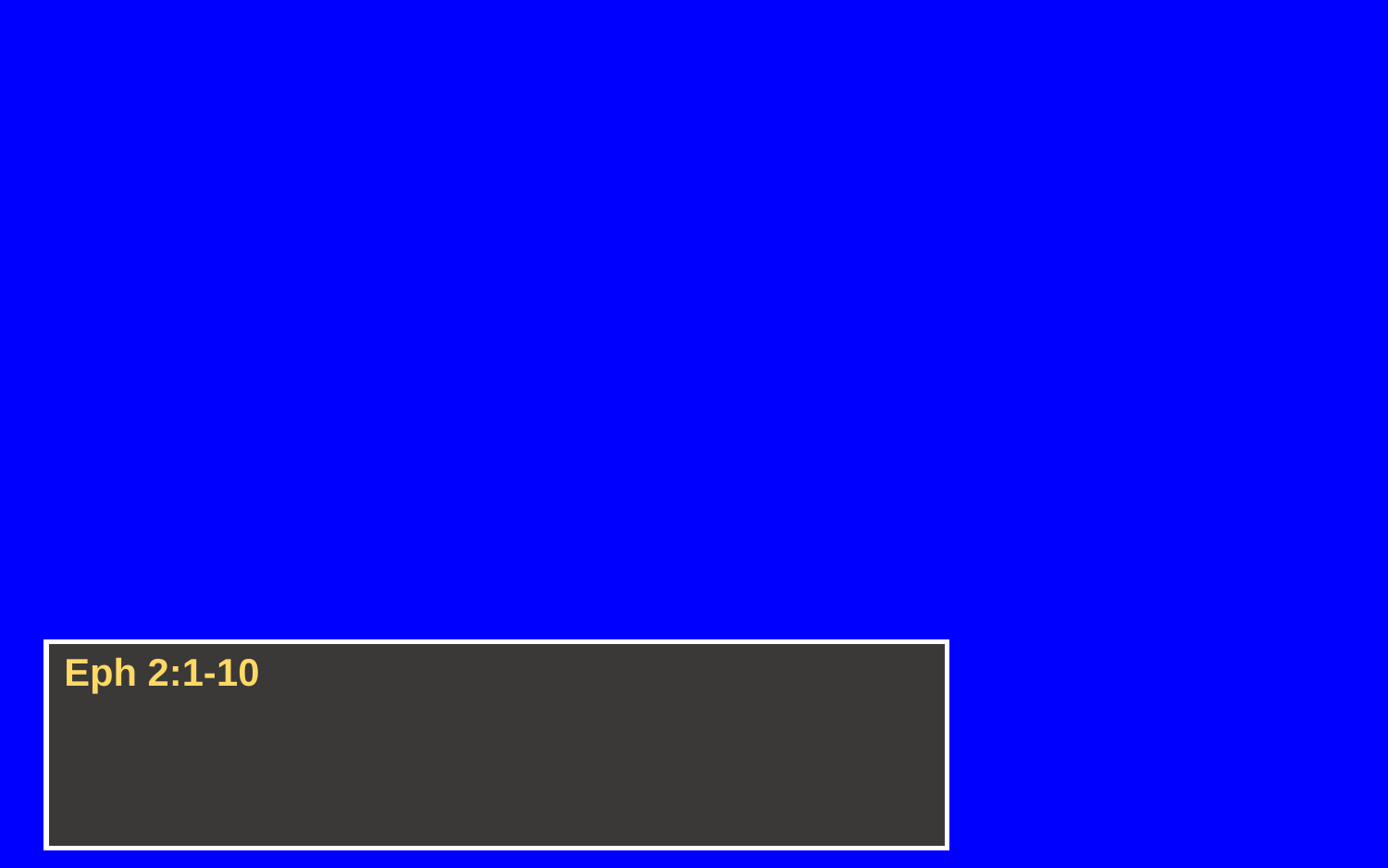

Eph 2:1-10
.. and of the mind; and were by nature the children of wrath, even as others.